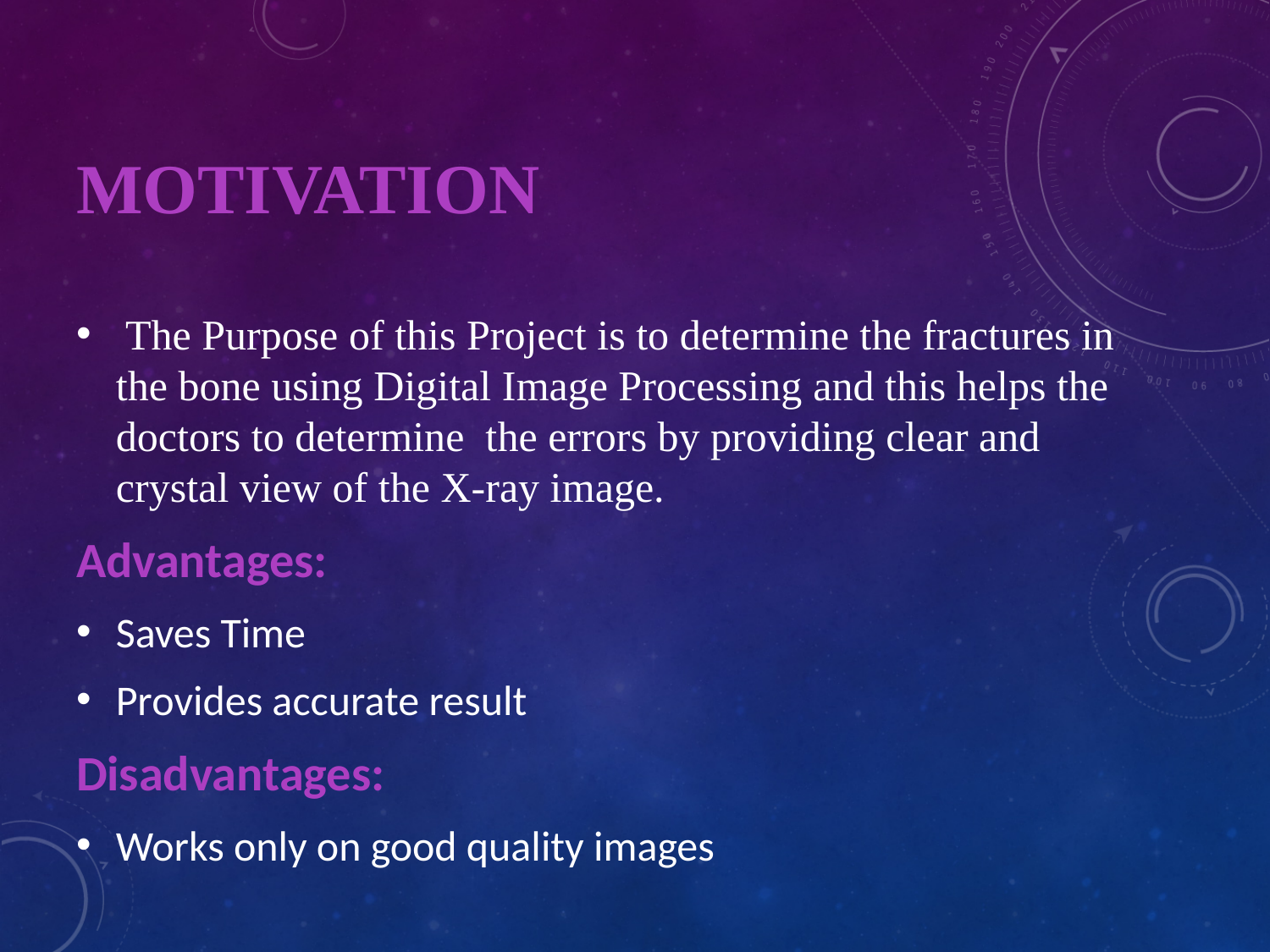

# Motivation

 The Purpose of this Project is to determine the fractures in the bone using Digital Image Processing and this helps the doctors to determine  the errors by providing clear and crystal view of the X-ray image.
Advantages:
Saves Time
Provides accurate result
Disadvantages:
Works only on good quality images